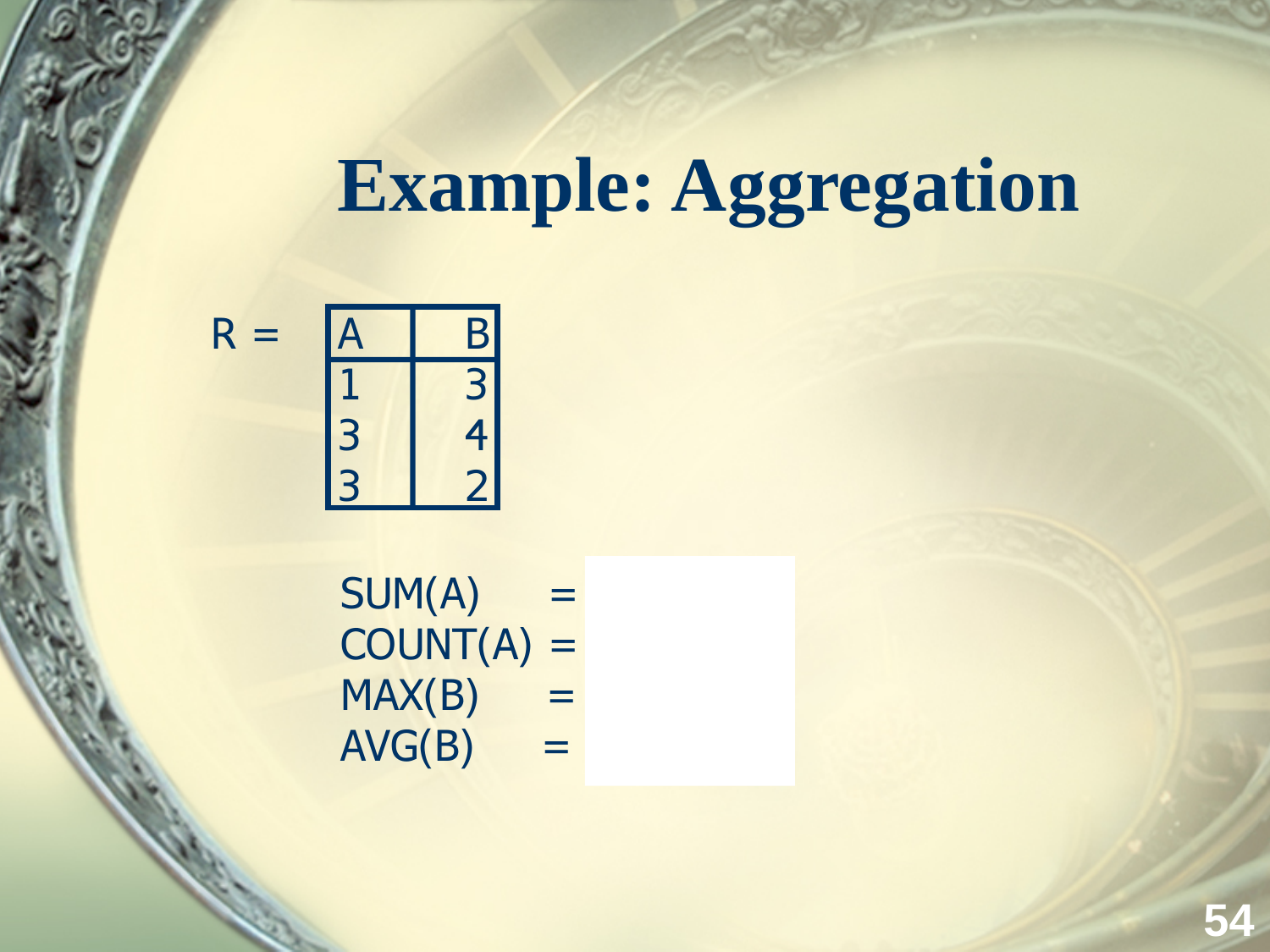

# Example: Aggregation
R =	A	B
	1	3
	3	4
	3	2

SUM(A)     = 7
COUNT(A) = 3
MAX(B)     = 4
AVG(B)     = 3
54